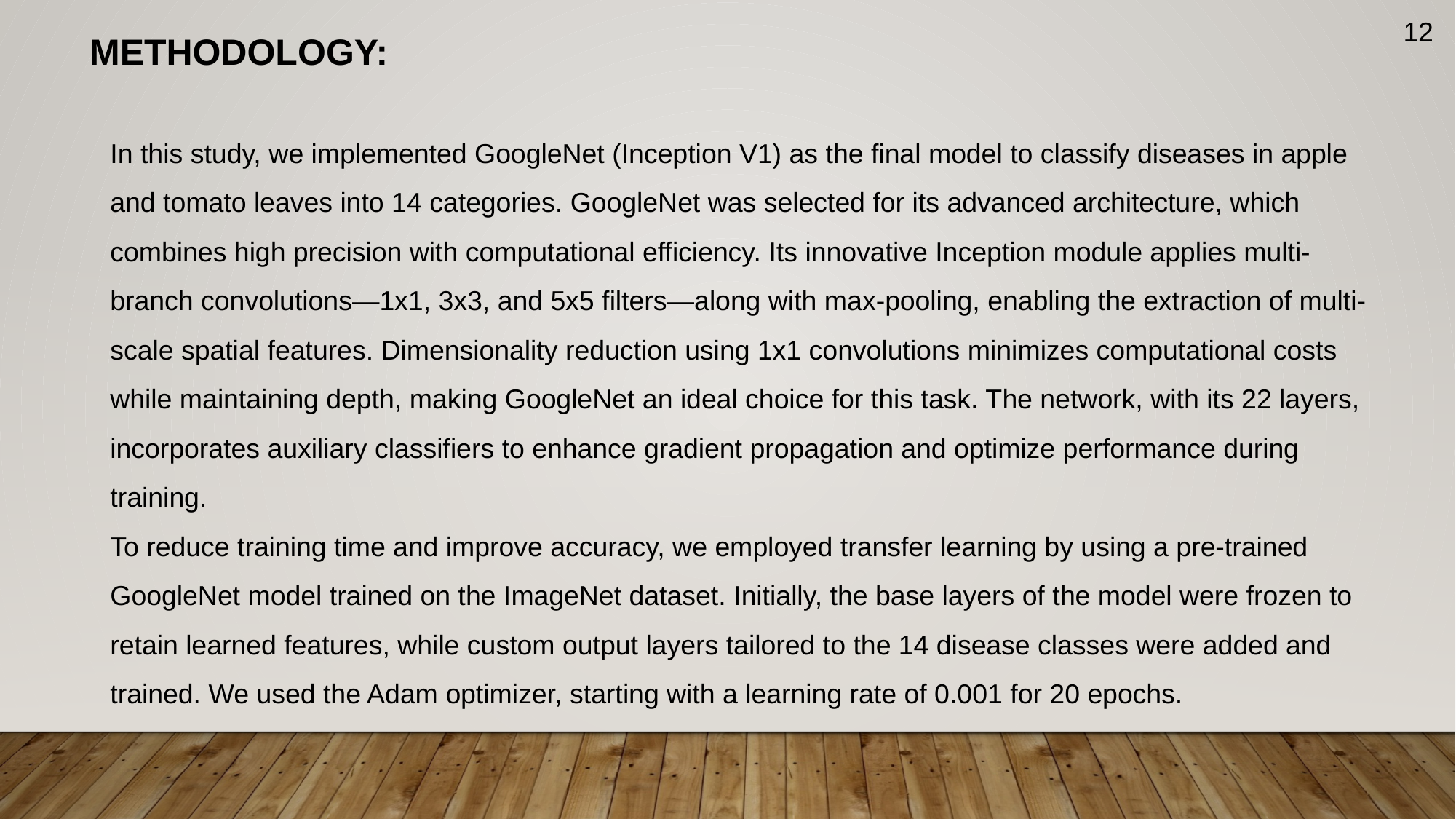

12
METHODOLOGY:
In this study, we implemented GoogleNet (Inception V1) as the final model to classify diseases in apple and tomato leaves into 14 categories. GoogleNet was selected for its advanced architecture, which combines high precision with computational efficiency. Its innovative Inception module applies multi-branch convolutions—1x1, 3x3, and 5x5 filters—along with max-pooling, enabling the extraction of multi-scale spatial features. Dimensionality reduction using 1x1 convolutions minimizes computational costs while maintaining depth, making GoogleNet an ideal choice for this task. The network, with its 22 layers, incorporates auxiliary classifiers to enhance gradient propagation and optimize performance during training.
To reduce training time and improve accuracy, we employed transfer learning by using a pre-trained GoogleNet model trained on the ImageNet dataset. Initially, the base layers of the model were frozen to retain learned features, while custom output layers tailored to the 14 disease classes were added and trained. We used the Adam optimizer, starting with a learning rate of 0.001 for 20 epochs.